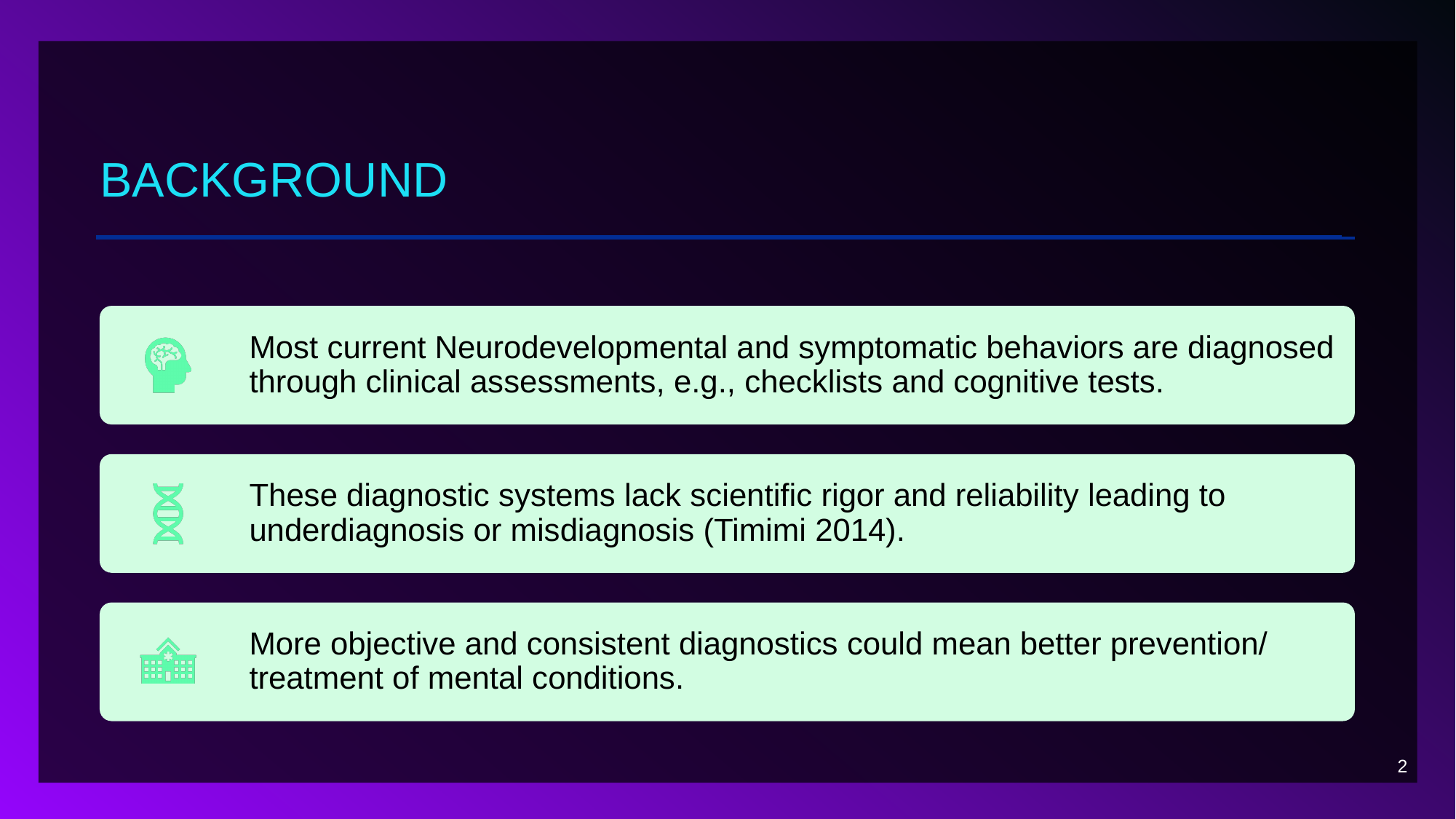

# background
Most current Neurodevelopmental and symptomatic behaviors are diagnosed through clinical assessments, e.g., checklists and cognitive tests.
These diagnostic systems lack scientific rigor and reliability leading to underdiagnosis or misdiagnosis (Timimi 2014).
More objective and consistent diagnostics could mean better prevention/ treatment of mental conditions.
2